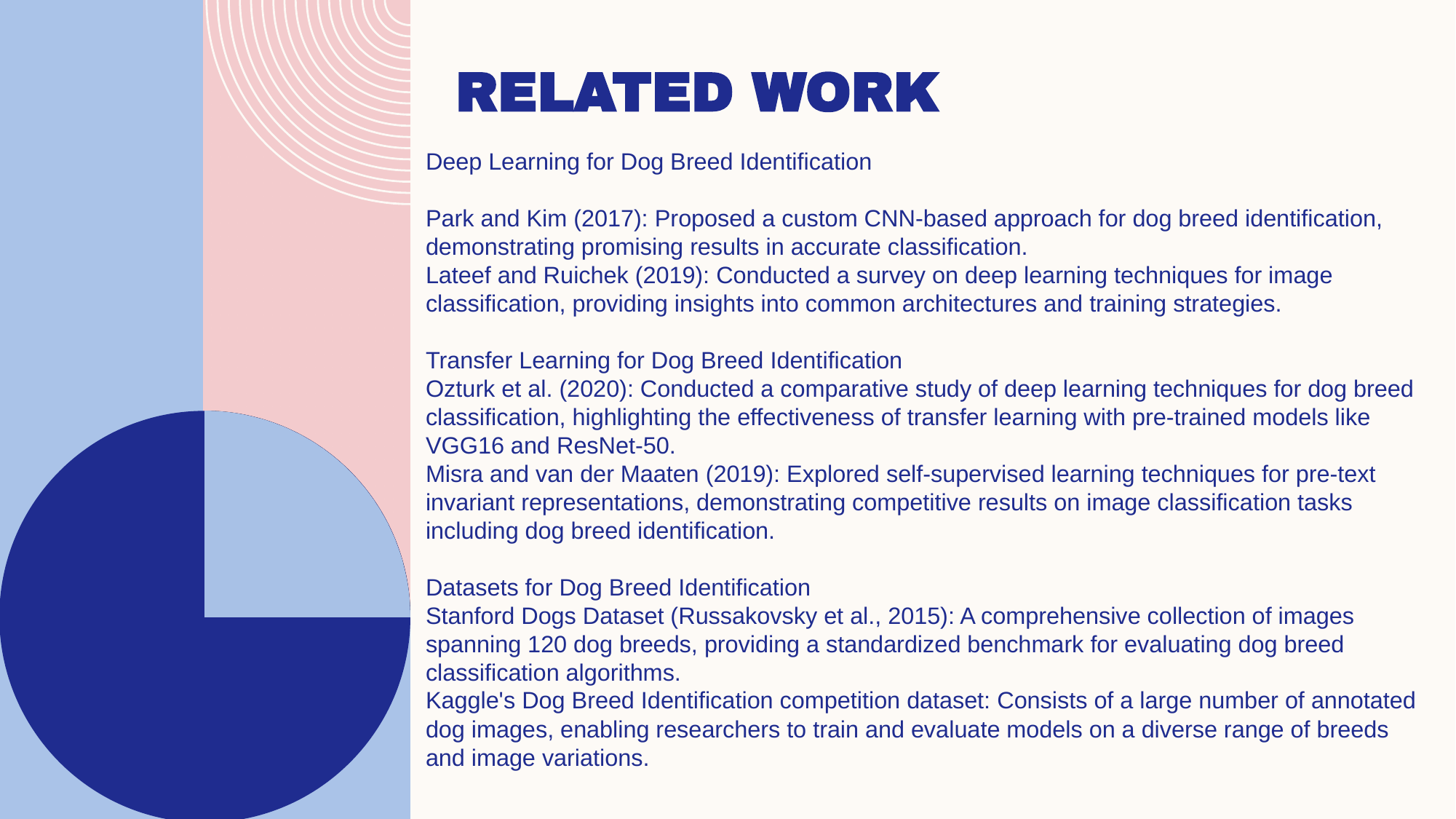

# Related work
Deep Learning for Dog Breed Identification

Park and Kim (2017): Proposed a custom CNN-based approach for dog breed identification, demonstrating promising results in accurate classification.
Lateef and Ruichek (2019): Conducted a survey on deep learning techniques for image classification, providing insights into common architectures and training strategies.

Transfer Learning for Dog Breed Identification
Ozturk et al. (2020): Conducted a comparative study of deep learning techniques for dog breed classification, highlighting the effectiveness of transfer learning with pre-trained models like VGG16 and ResNet-50.
Misra and van der Maaten (2019): Explored self-supervised learning techniques for pre-text invariant representations, demonstrating competitive results on image classification tasks including dog breed identification.

Datasets for Dog Breed Identification
Stanford Dogs Dataset (Russakovsky et al., 2015): A comprehensive collection of images spanning 120 dog breeds, providing a standardized benchmark for evaluating dog breed classification algorithms.
Kaggle's Dog Breed Identification competition dataset: Consists of a large number of annotated dog images, enabling researchers to train and evaluate models on a diverse range of breeds and image variations.